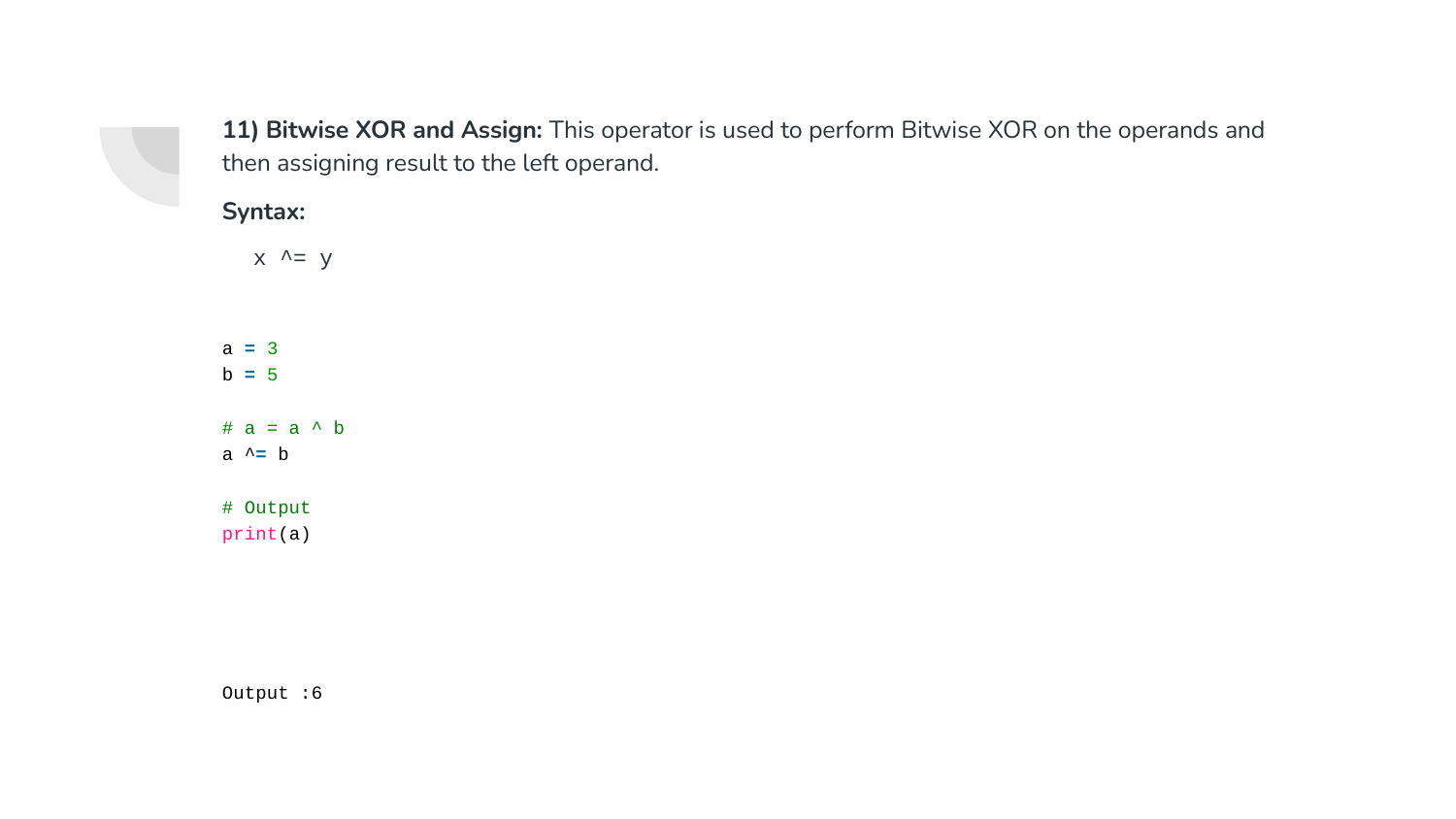

# 11) Bitwise XOR and Assign: This operator is used to perform Bitwise XOR on the operands and then assigning result to the left operand.
Syntax:
x ^= y

a = 3
b = 5

# a = a ^ b
a ^= b

# Output
print(a)

Output :6